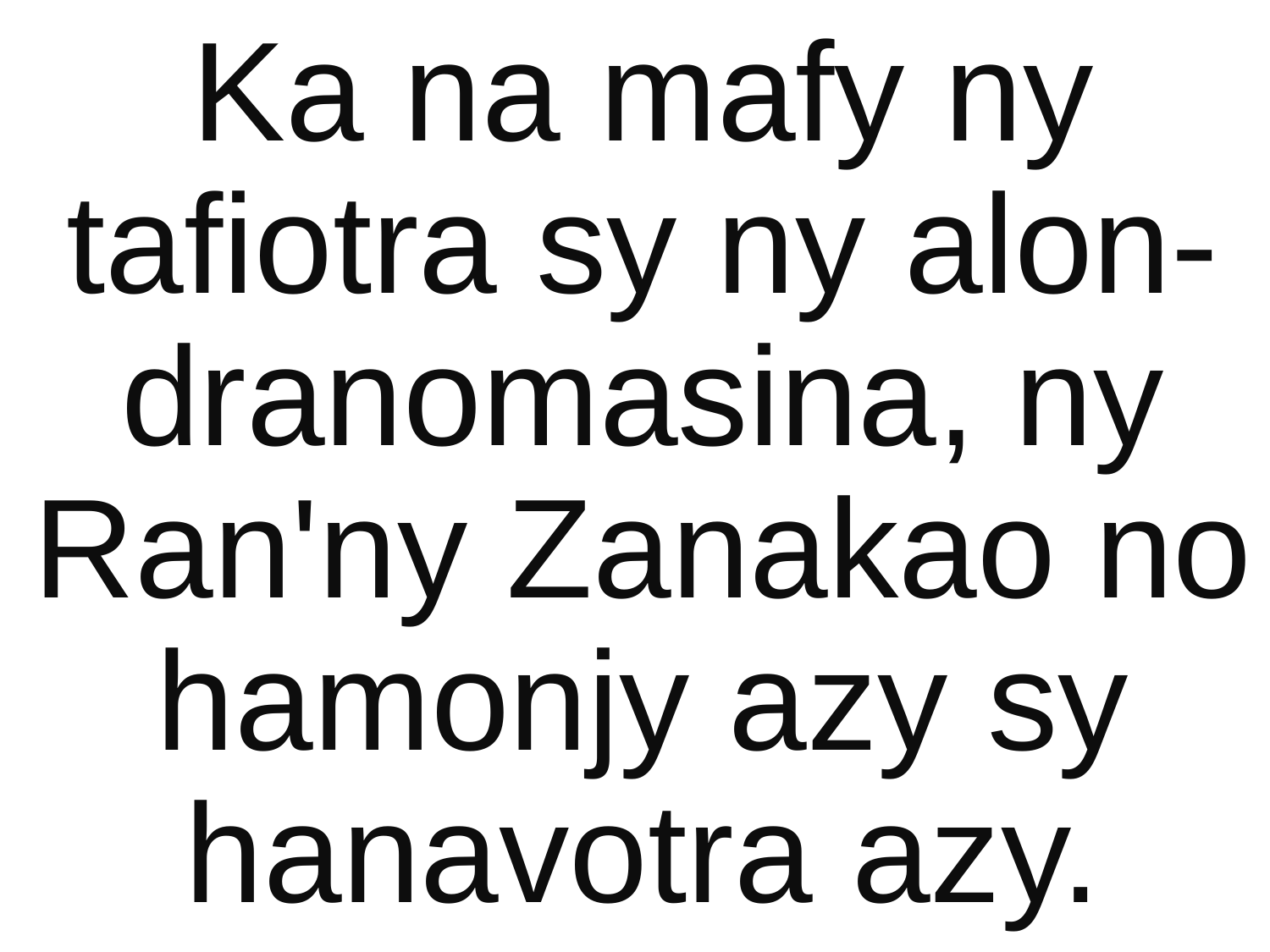

Ka na mafy ny tafiotra sy ny alon-dranomasina, ny Ran'ny Zanakao no hamonjy azy sy hanavotra azy.